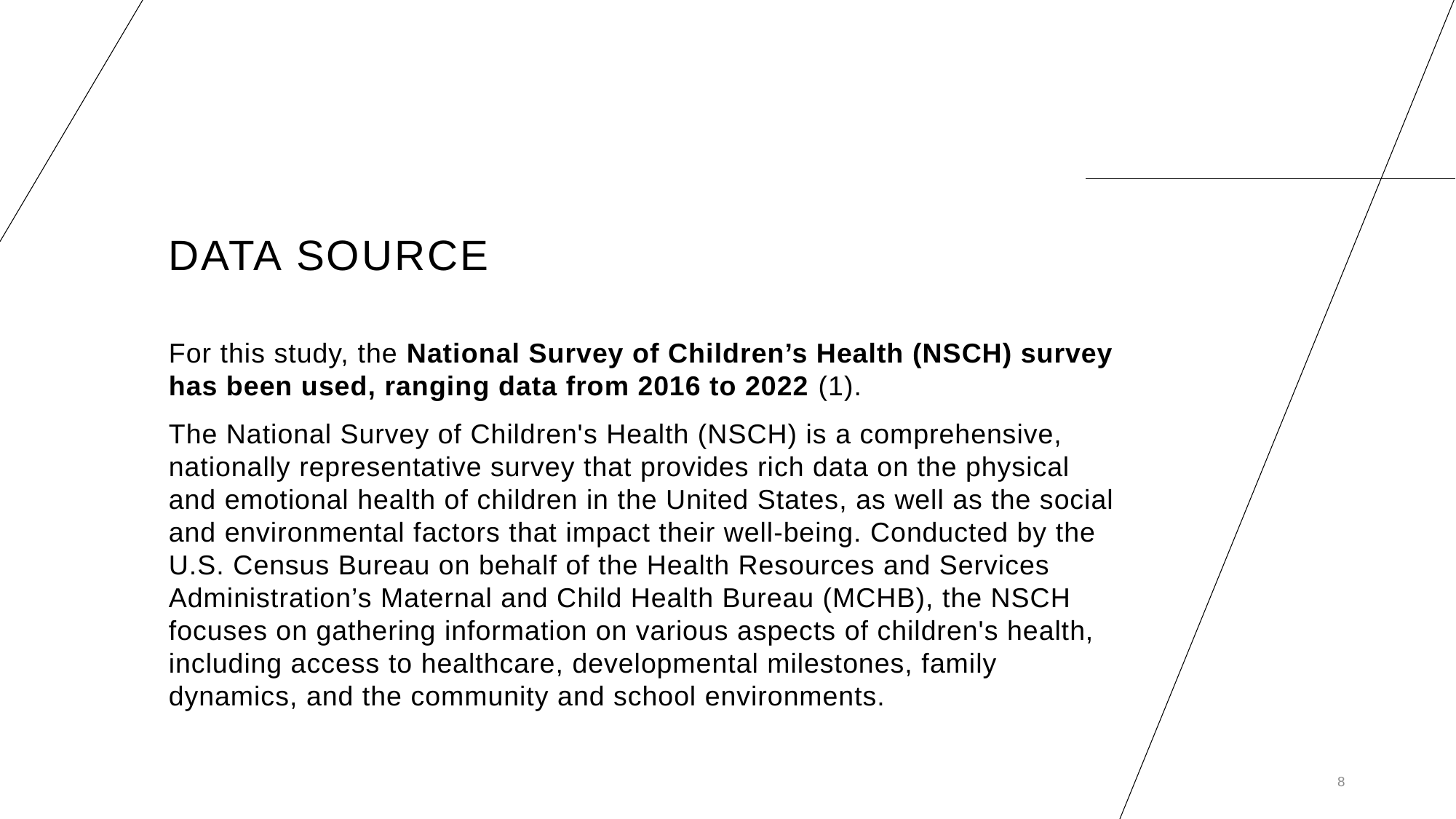

# Data Source
For this study, the National Survey of Children’s Health (NSCH) survey has been used, ranging data from 2016 to 2022 (1).
The National Survey of Children's Health (NSCH) is a comprehensive, nationally representative survey that provides rich data on the physical and emotional health of children in the United States, as well as the social and environmental factors that impact their well-being. Conducted by the U.S. Census Bureau on behalf of the Health Resources and Services Administration’s Maternal and Child Health Bureau (MCHB), the NSCH focuses on gathering information on various aspects of children's health, including access to healthcare, developmental milestones, family dynamics, and the community and school environments.
8